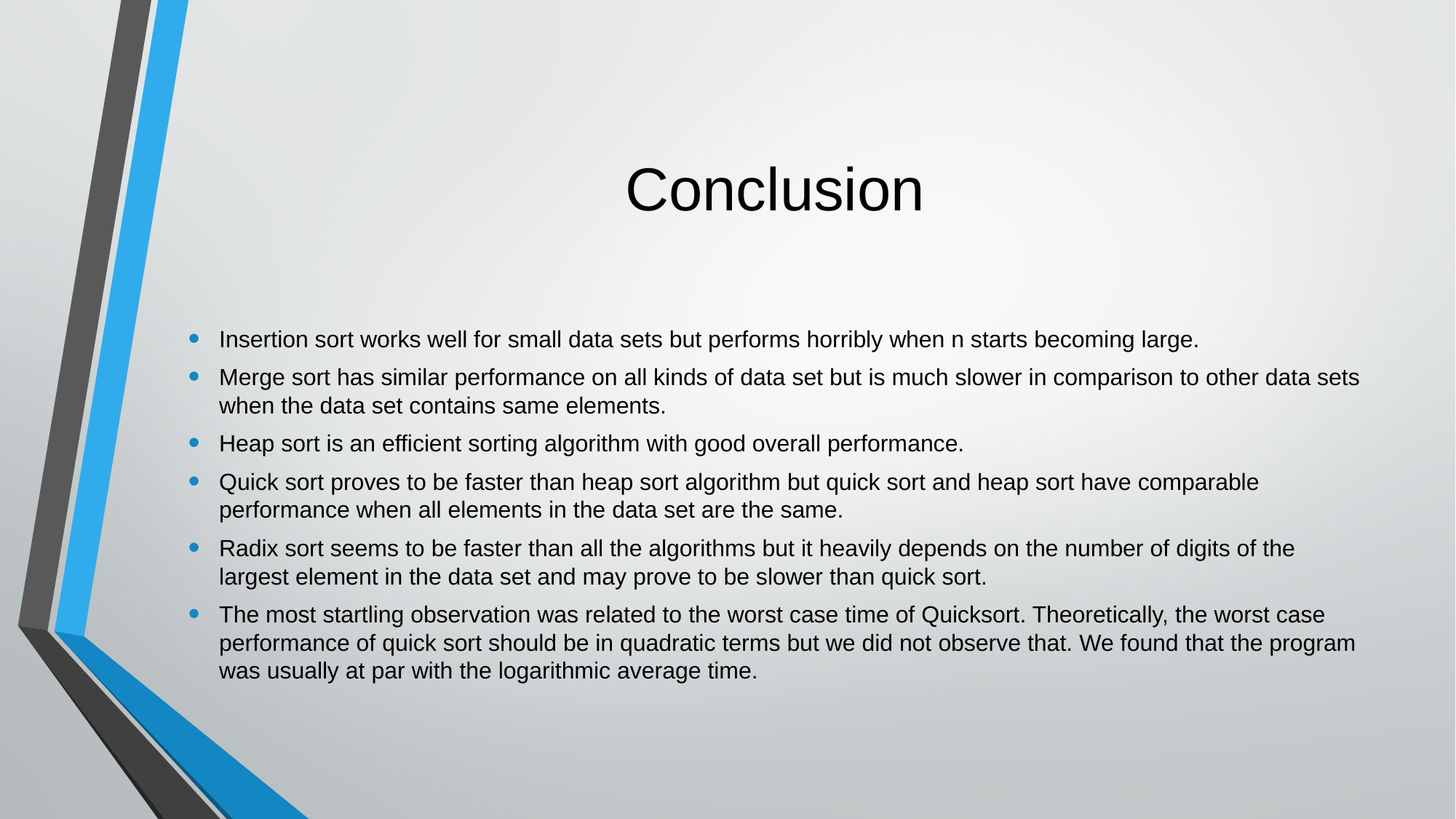

# Conclusion
Insertion sort works well for small data sets but performs horribly when n starts becoming large.
Merge sort has similar performance on all kinds of data set but is much slower in comparison to other data sets when the data set contains same elements.
Heap sort is an efficient sorting algorithm with good overall performance.
Quick sort proves to be faster than heap sort algorithm but quick sort and heap sort have comparable performance when all elements in the data set are the same.
Radix sort seems to be faster than all the algorithms but it heavily depends on the number of digits of the largest element in the data set and may prove to be slower than quick sort.
The most startling observation was related to the worst case time of Quicksort. Theoretically, the worst case performance of quick sort should be in quadratic terms but we did not observe that. We found that the program was usually at par with the logarithmic average time.